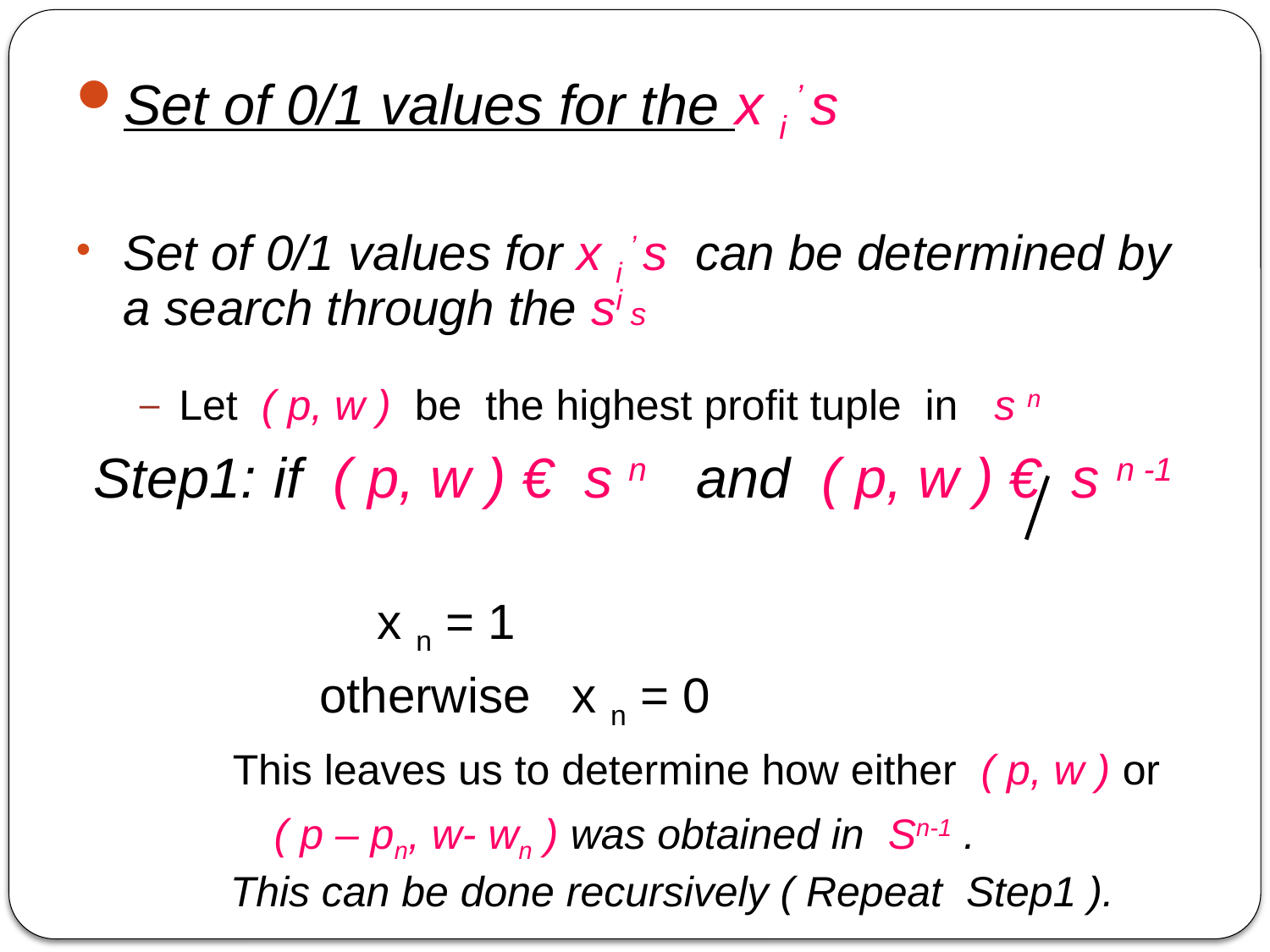

# Set of 0/1 values for the x i ’ s

Set of 0/1 values for x i ’ s  can be determined by a search through the si s

Let  ( p, w )  be  the highest profit tuple  in   s n
 Step1: if  ( p, w ) €  s n    and  ( p, w ) €  s n -1
			x n = 1
		     otherwise   x n = 0
          This leaves us to determine how either  ( p, w ) or
		  ( p – pn, w- wn ) was obtained in  Sn-1 .
             This can be done recursively ( Repeat  Step1 ).